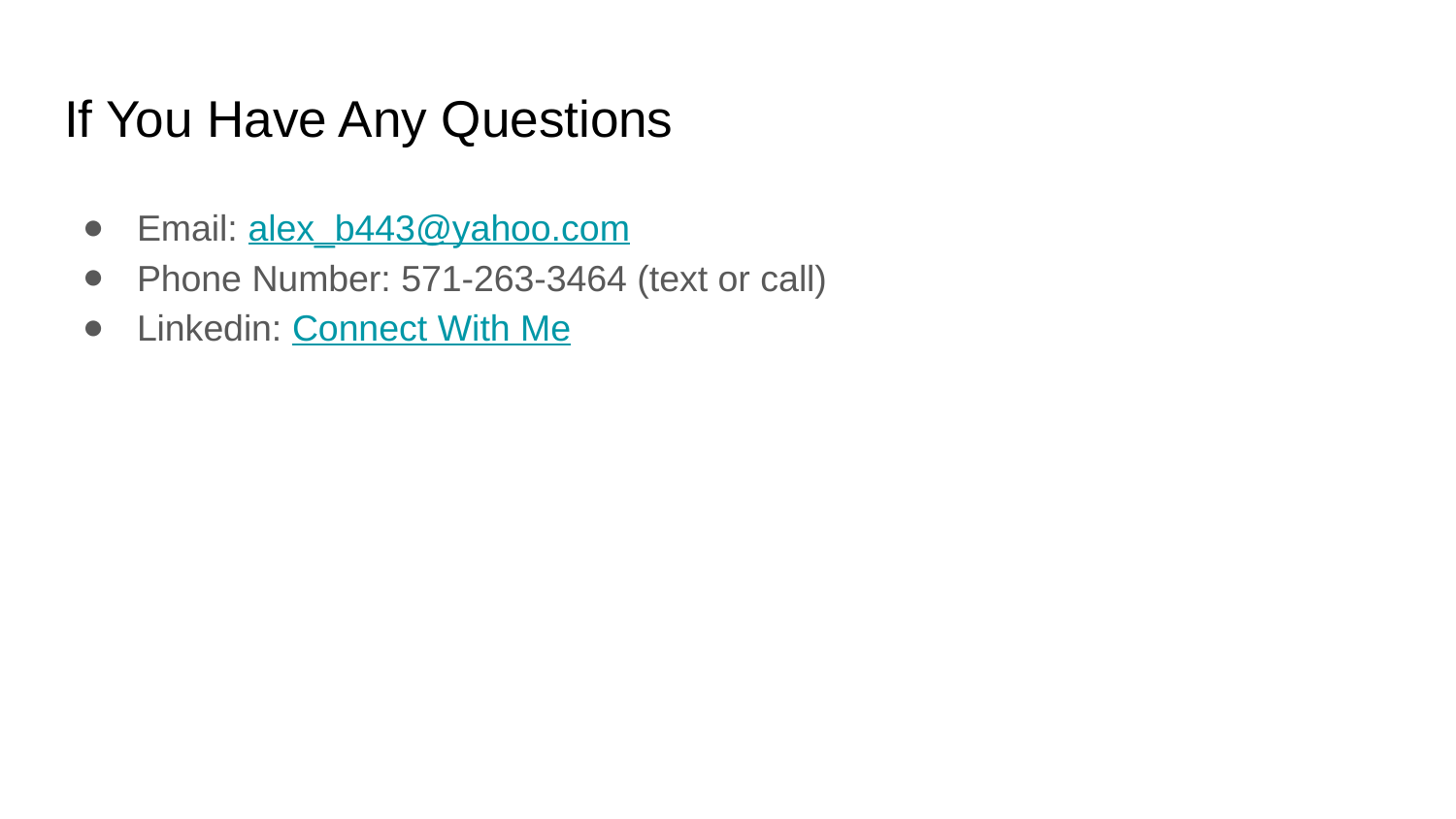

# If You Have Any Questions
Email: alex_b443@yahoo.com
Phone Number: 571-263-3464 (text or call)
Linkedin: Connect With Me